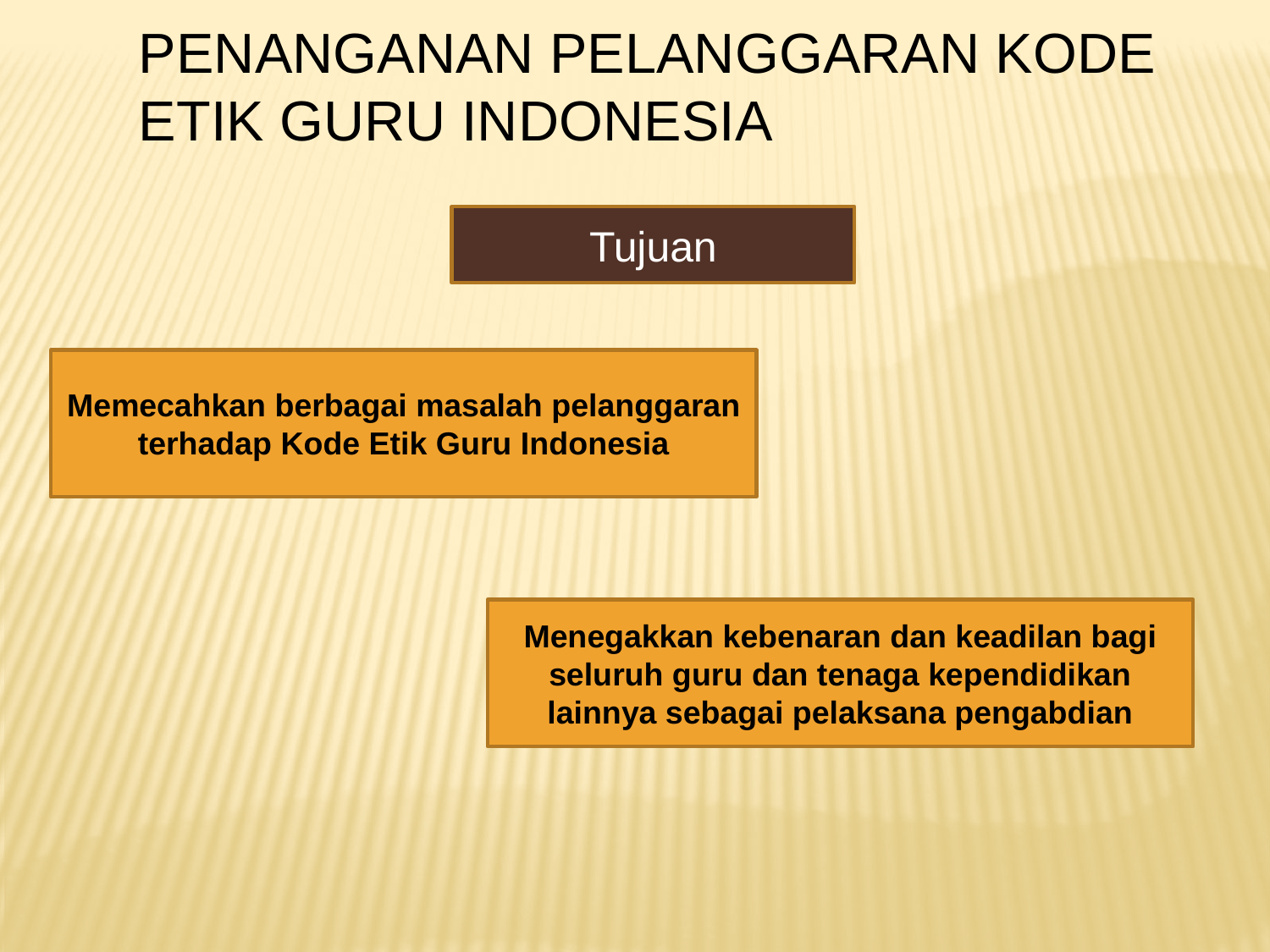

PENANGANAN PELANGGARAN KODE ETIK GURU INDONESIA
Tujuan
Memecahkan berbagai masalah pelanggaran terhadap Kode Etik Guru Indonesia
Menegakkan kebenaran dan keadilan bagi seluruh guru dan tenaga kependidikan lainnya sebagai pelaksana pengabdian